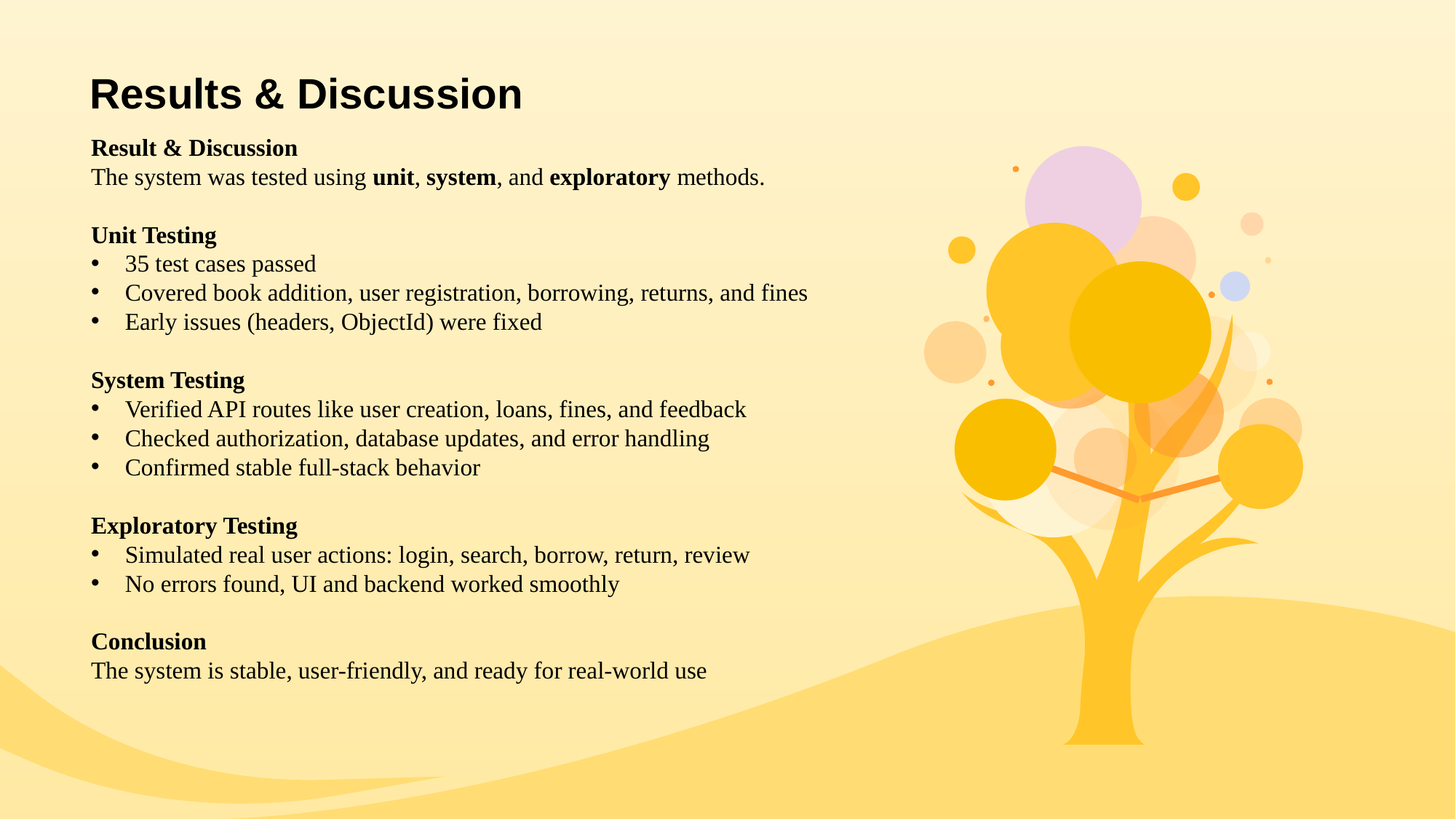

# Results & Discussion
Result & Discussion
The system was tested using unit, system, and exploratory methods.

Unit Testing
35 test cases passed
Covered book addition, user registration, borrowing, returns, and fines
Early issues (headers, ObjectId) were fixed

System Testing
Verified API routes like user creation, loans, fines, and feedback
Checked authorization, database updates, and error handling
Confirmed stable full-stack behavior

Exploratory Testing
Simulated real user actions: login, search, borrow, return, review
No errors found, UI and backend worked smoothly

Conclusion
The system is stable, user-friendly, and ready for real-world use